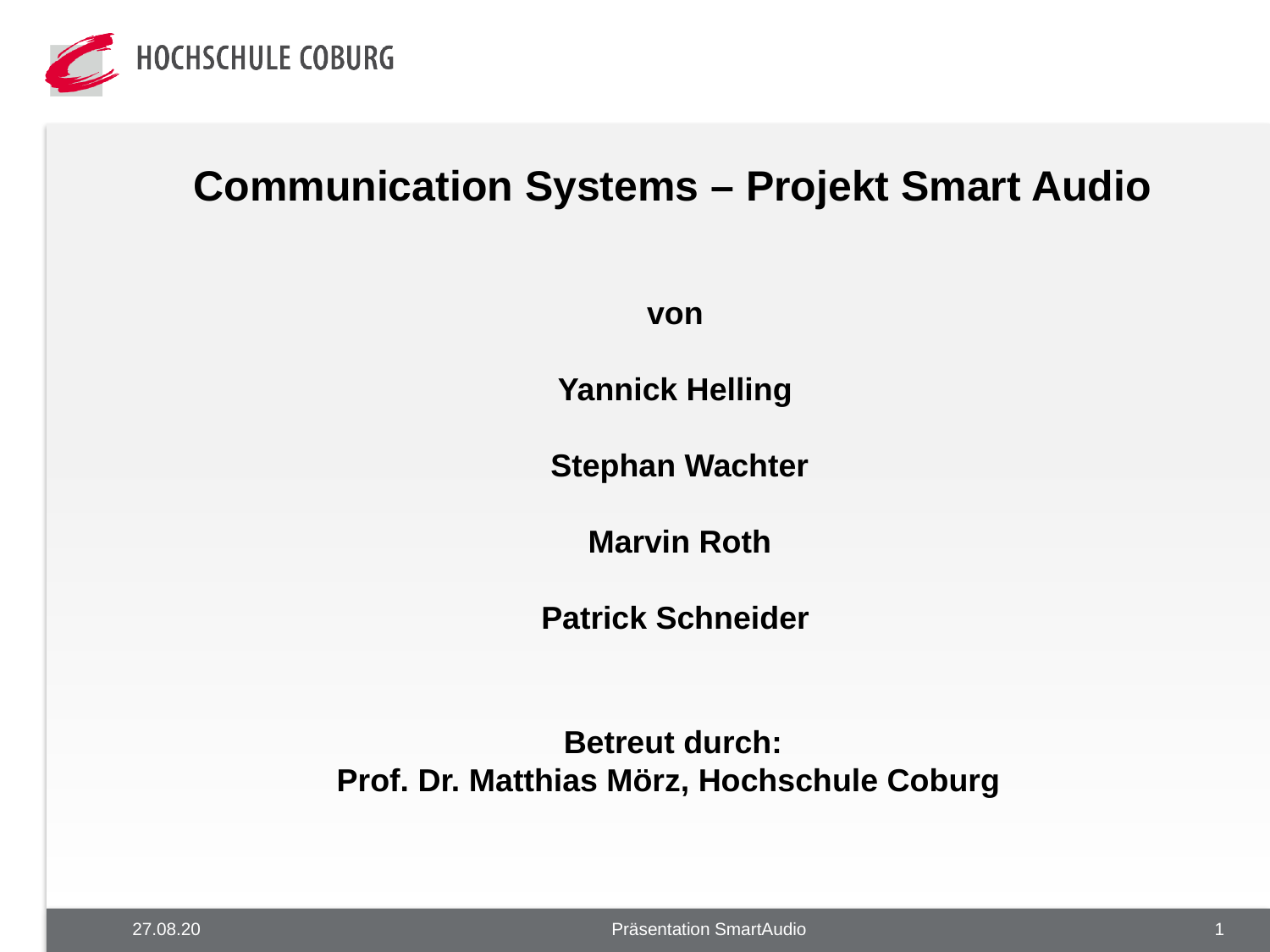

# Communication Systems – Projekt Smart Audio

von

Yannick Helling

Stephan Wachter

Marvin Roth

Patrick Schneider

Betreut durch:
Prof. Dr. Matthias Mörz, Hochschule Coburg

27.08.20
Präsentation SmartAudio

1